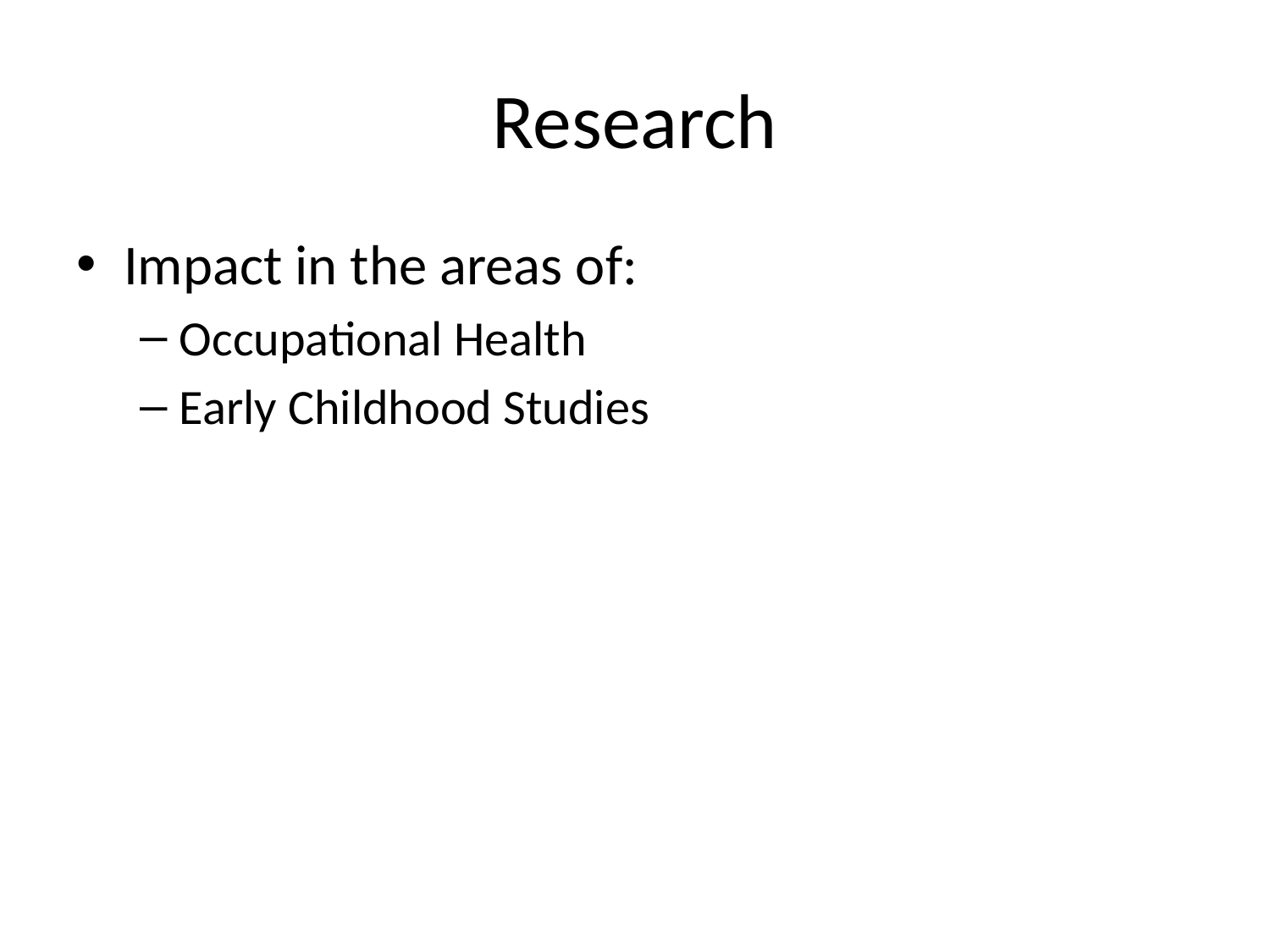

# Research
Impact in the areas of:
Occupational Health
Early Childhood Studies